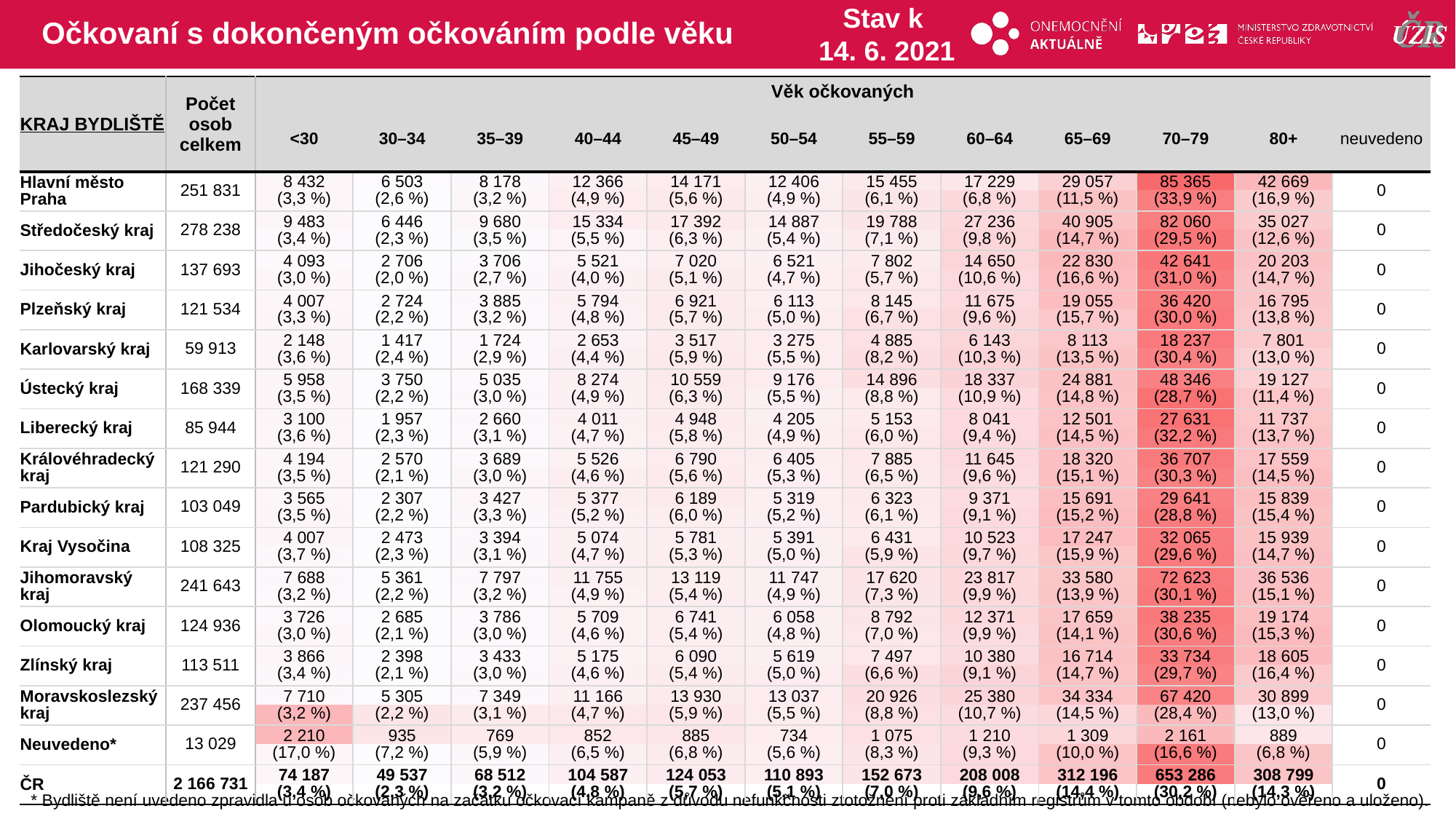

# Očkovaní s dokončeným očkováním podle věku
Stav k
14. 6. 2021
| KRAJ BYDLIŠTĚ | Počet osob celkem | Věk očkovaných |  |  |  |  |  |  |  |  |  |  |  |
| --- | --- | --- | --- | --- | --- | --- | --- | --- | --- | --- | --- | --- | --- |
|  |  | <30 | 30–34 | 35–39 | 40–44 | 45–49 | 50–54 | 55–59 | 60–64 | 65–69 | 70–79 | 80+ | neuvedeno |
| Hlavní město Praha | 251 831 | 8 432 (3,3 %) | 6 503 (2,6 %) | 8 178 (3,2 %) | 12 366 (4,9 %) | 14 171 (5,6 %) | 12 406 (4,9 %) | 15 455 (6,1 %) | 17 229 (6,8 %) | 29 057 (11,5 %) | 85 365 (33,9 %) | 42 669 (16,9 %) | 0 |
| Středočeský kraj | 278 238 | 9 483 (3,4 %) | 6 446 (2,3 %) | 9 680 (3,5 %) | 15 334 (5,5 %) | 17 392 (6,3 %) | 14 887 (5,4 %) | 19 788 (7,1 %) | 27 236 (9,8 %) | 40 905 (14,7 %) | 82 060 (29,5 %) | 35 027 (12,6 %) | 0 |
| Jihočeský kraj | 137 693 | 4 093 (3,0 %) | 2 706 (2,0 %) | 3 706 (2,7 %) | 5 521 (4,0 %) | 7 020 (5,1 %) | 6 521 (4,7 %) | 7 802 (5,7 %) | 14 650 (10,6 %) | 22 830 (16,6 %) | 42 641 (31,0 %) | 20 203 (14,7 %) | 0 |
| Plzeňský kraj | 121 534 | 4 007 (3,3 %) | 2 724 (2,2 %) | 3 885 (3,2 %) | 5 794 (4,8 %) | 6 921 (5,7 %) | 6 113 (5,0 %) | 8 145 (6,7 %) | 11 675 (9,6 %) | 19 055 (15,7 %) | 36 420 (30,0 %) | 16 795 (13,8 %) | 0 |
| Karlovarský kraj | 59 913 | 2 148 (3,6 %) | 1 417 (2,4 %) | 1 724 (2,9 %) | 2 653 (4,4 %) | 3 517 (5,9 %) | 3 275 (5,5 %) | 4 885 (8,2 %) | 6 143 (10,3 %) | 8 113 (13,5 %) | 18 237 (30,4 %) | 7 801 (13,0 %) | 0 |
| Ústecký kraj | 168 339 | 5 958 (3,5 %) | 3 750 (2,2 %) | 5 035 (3,0 %) | 8 274 (4,9 %) | 10 559 (6,3 %) | 9 176 (5,5 %) | 14 896 (8,8 %) | 18 337 (10,9 %) | 24 881 (14,8 %) | 48 346 (28,7 %) | 19 127 (11,4 %) | 0 |
| Liberecký kraj | 85 944 | 3 100 (3,6 %) | 1 957 (2,3 %) | 2 660 (3,1 %) | 4 011 (4,7 %) | 4 948 (5,8 %) | 4 205 (4,9 %) | 5 153 (6,0 %) | 8 041 (9,4 %) | 12 501 (14,5 %) | 27 631 (32,2 %) | 11 737 (13,7 %) | 0 |
| Královéhradecký kraj | 121 290 | 4 194 (3,5 %) | 2 570 (2,1 %) | 3 689 (3,0 %) | 5 526 (4,6 %) | 6 790 (5,6 %) | 6 405 (5,3 %) | 7 885 (6,5 %) | 11 645 (9,6 %) | 18 320 (15,1 %) | 36 707 (30,3 %) | 17 559 (14,5 %) | 0 |
| Pardubický kraj | 103 049 | 3 565 (3,5 %) | 2 307 (2,2 %) | 3 427 (3,3 %) | 5 377 (5,2 %) | 6 189 (6,0 %) | 5 319 (5,2 %) | 6 323 (6,1 %) | 9 371 (9,1 %) | 15 691 (15,2 %) | 29 641 (28,8 %) | 15 839 (15,4 %) | 0 |
| Kraj Vysočina | 108 325 | 4 007 (3,7 %) | 2 473 (2,3 %) | 3 394 (3,1 %) | 5 074 (4,7 %) | 5 781 (5,3 %) | 5 391 (5,0 %) | 6 431 (5,9 %) | 10 523 (9,7 %) | 17 247 (15,9 %) | 32 065 (29,6 %) | 15 939 (14,7 %) | 0 |
| Jihomoravský kraj | 241 643 | 7 688 (3,2 %) | 5 361 (2,2 %) | 7 797 (3,2 %) | 11 755 (4,9 %) | 13 119 (5,4 %) | 11 747 (4,9 %) | 17 620 (7,3 %) | 23 817 (9,9 %) | 33 580 (13,9 %) | 72 623 (30,1 %) | 36 536 (15,1 %) | 0 |
| Olomoucký kraj | 124 936 | 3 726 (3,0 %) | 2 685 (2,1 %) | 3 786 (3,0 %) | 5 709 (4,6 %) | 6 741 (5,4 %) | 6 058 (4,8 %) | 8 792 (7,0 %) | 12 371 (9,9 %) | 17 659 (14,1 %) | 38 235 (30,6 %) | 19 174 (15,3 %) | 0 |
| Zlínský kraj | 113 511 | 3 866 (3,4 %) | 2 398 (2,1 %) | 3 433 (3,0 %) | 5 175 (4,6 %) | 6 090 (5,4 %) | 5 619 (5,0 %) | 7 497 (6,6 %) | 10 380 (9,1 %) | 16 714 (14,7 %) | 33 734 (29,7 %) | 18 605 (16,4 %) | 0 |
| Moravskoslezský kraj | 237 456 | 7 710 (3,2 %) | 5 305 (2,2 %) | 7 349 (3,1 %) | 11 166 (4,7 %) | 13 930 (5,9 %) | 13 037 (5,5 %) | 20 926 (8,8 %) | 25 380 (10,7 %) | 34 334 (14,5 %) | 67 420 (28,4 %) | 30 899 (13,0 %) | 0 |
| Neuvedeno\* | 13 029 | 2 210 (17,0 %) | 935 (7,2 %) | 769 (5,9 %) | 852 (6,5 %) | 885 (6,8 %) | 734 (5,6 %) | 1 075 (8,3 %) | 1 210 (9,3 %) | 1 309 (10,0 %) | 2 161 (16,6 %) | 889 (6,8 %) | 0 |
| ČR | 2 166 731 | 74 187 (3,4 %) | 49 537 (2,3 %) | 68 512 (3,2 %) | 104 587 (4,8 %) | 124 053 (5,7 %) | 110 893 (5,1 %) | 152 673 (7,0 %) | 208 008 (9,6 %) | 312 196 (14,4 %) | 653 286 (30,2 %) | 308 799 (14,3 %) | 0 |
|  |  |  |  |  |  |  |  |  |  |  |  |
| --- | --- | --- | --- | --- | --- | --- | --- | --- | --- | --- | --- |
|  |  |  |  |  |  |  |  |  |  |  |  |
|  |  |  |  |  |  |  |  |  |  |  |  |
|  |  |  |  |  |  |  |  |  |  |  |  |
|  |  |  |  |  |  |  |  |  |  |  |  |
|  |  |  |  |  |  |  |  |  |  |  |  |
|  |  |  |  |  |  |  |  |  |  |  |  |
|  |  |  |  |  |  |  |  |  |  |  |  |
|  |  |  |  |  |  |  |  |  |  |  |  |
|  |  |  |  |  |  |  |  |  |  |  |  |
|  |  |  |  |  |  |  |  |  |  |  |  |
|  |  |  |  |  |  |  |  |  |  |  |  |
|  |  |  |  |  |  |  |  |  |  |  |  |
|  |  |  |  |  |  |  |  |  |  |  |  |
|  |  |  |  |  |  |  |  |  |  |  |  |
|  |  |  |  |  |  |  |  |  |  |  |  |
* Bydliště není uvedeno zpravidla u osob očkovaných na začátku očkovací kampaně z důvodu nefunkčnosti ztotožnění proti základním registrům v tomto období (nebylo ověřeno a uloženo).